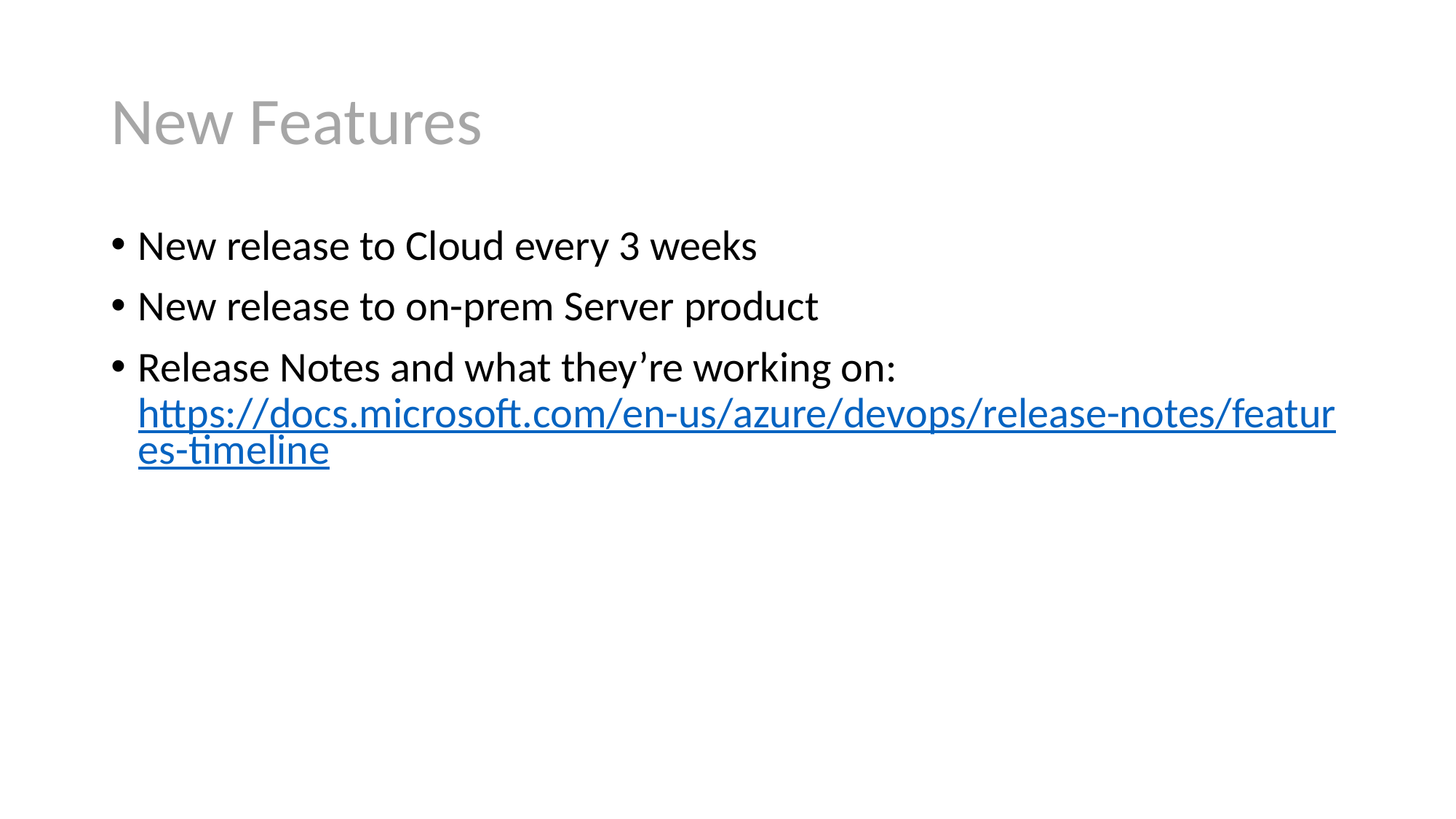

# New Features
New release to Cloud every 3 weeks
New release to on-prem Server product
Release Notes and what they’re working on: https://docs.microsoft.com/en-us/azure/devops/release-notes/features-timeline